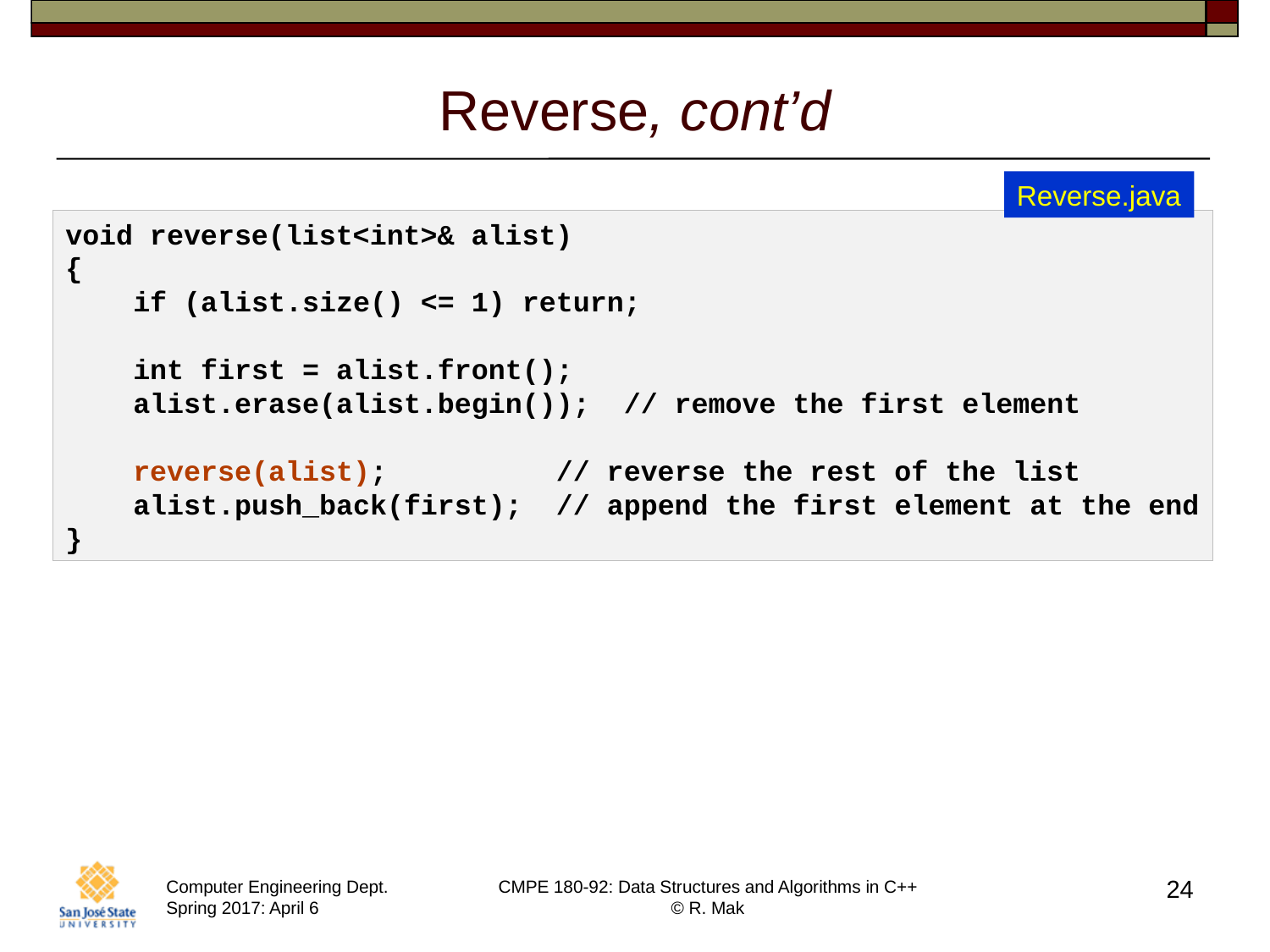

# Reverse, cont’d
Reverse.java
void reverse(list<int>& alist)
{
    if (alist.size() <= 1) return;

    int first = alist.front();
    alist.erase(alist.begin());  // remove the first element

    reverse(alist);          // reverse the rest of the list
    alist.push_back(first);  // append the first element at the end
}
24